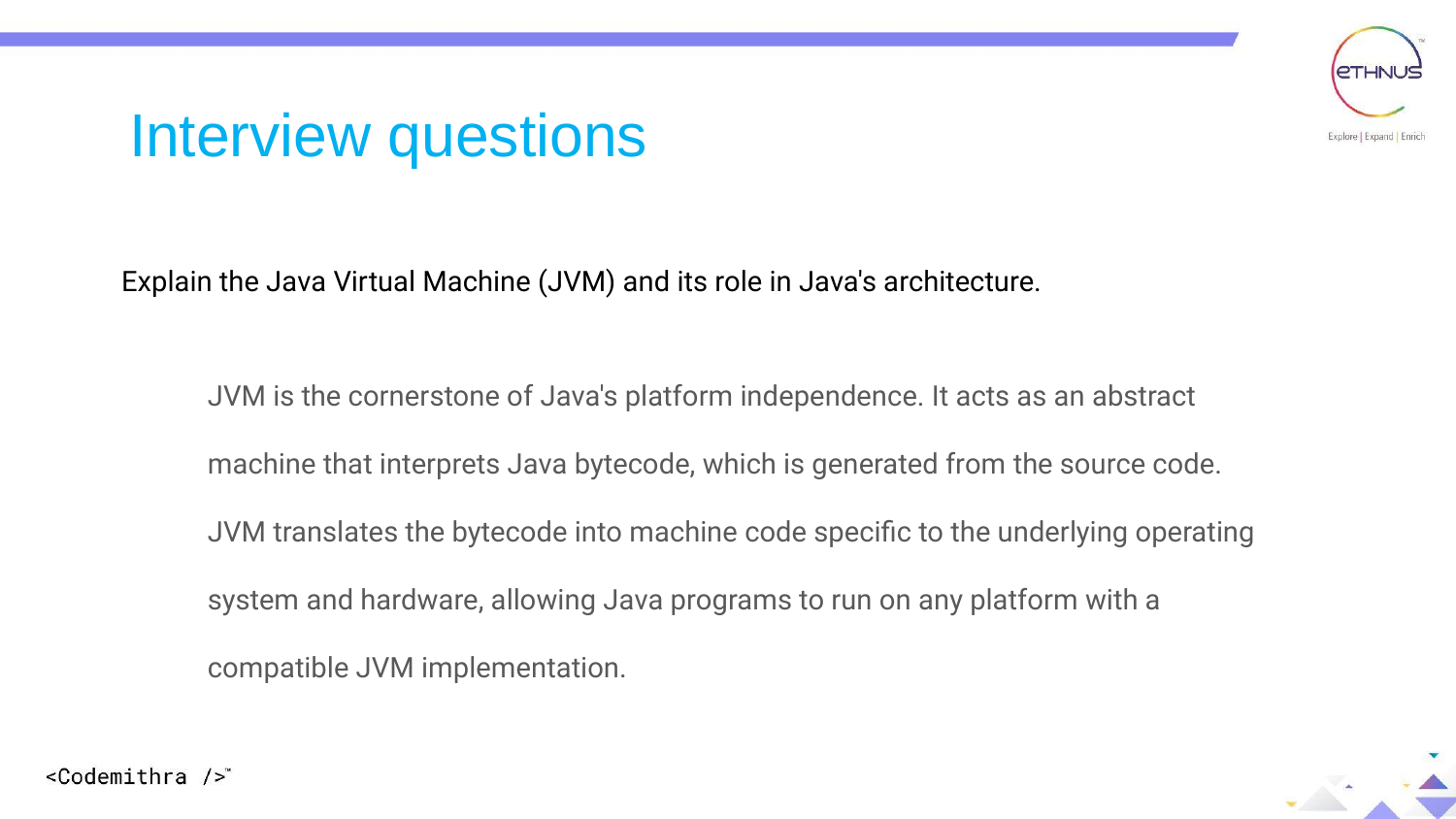

Interview questions

Explain the Java Virtual Machine (JVM) and its role in Java's architecture.
JVM is the cornerstone of Java's platform independence. It acts as an abstract machine that interprets Java bytecode, which is generated from the source code. JVM translates the bytecode into machine code specific to the underlying operating system and hardware, allowing Java programs to run on any platform with a compatible JVM implementation.